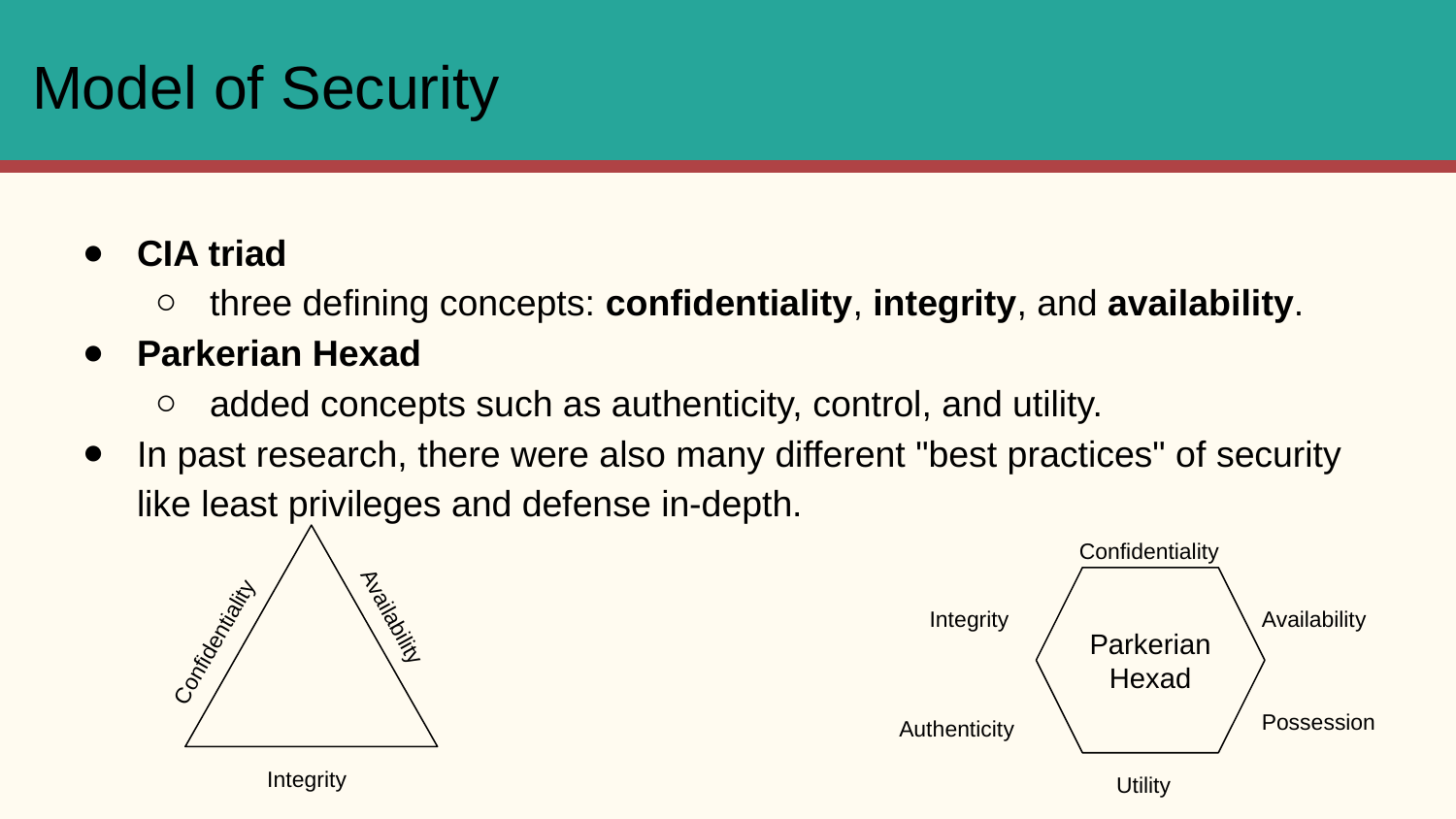

# Model of Security
CIA triad
three defining concepts: confidentiality, integrity, and availability.
Parkerian Hexad
added concepts such as authenticity, control, and utility.
In past research, there were also many different "best practices" of security like least privileges and defense in-depth.
Confidentiality
Parkerian Hexad
Integrity
Availability
Possession
Authenticity
Utility

Availability
Confidentiality
 Integrity